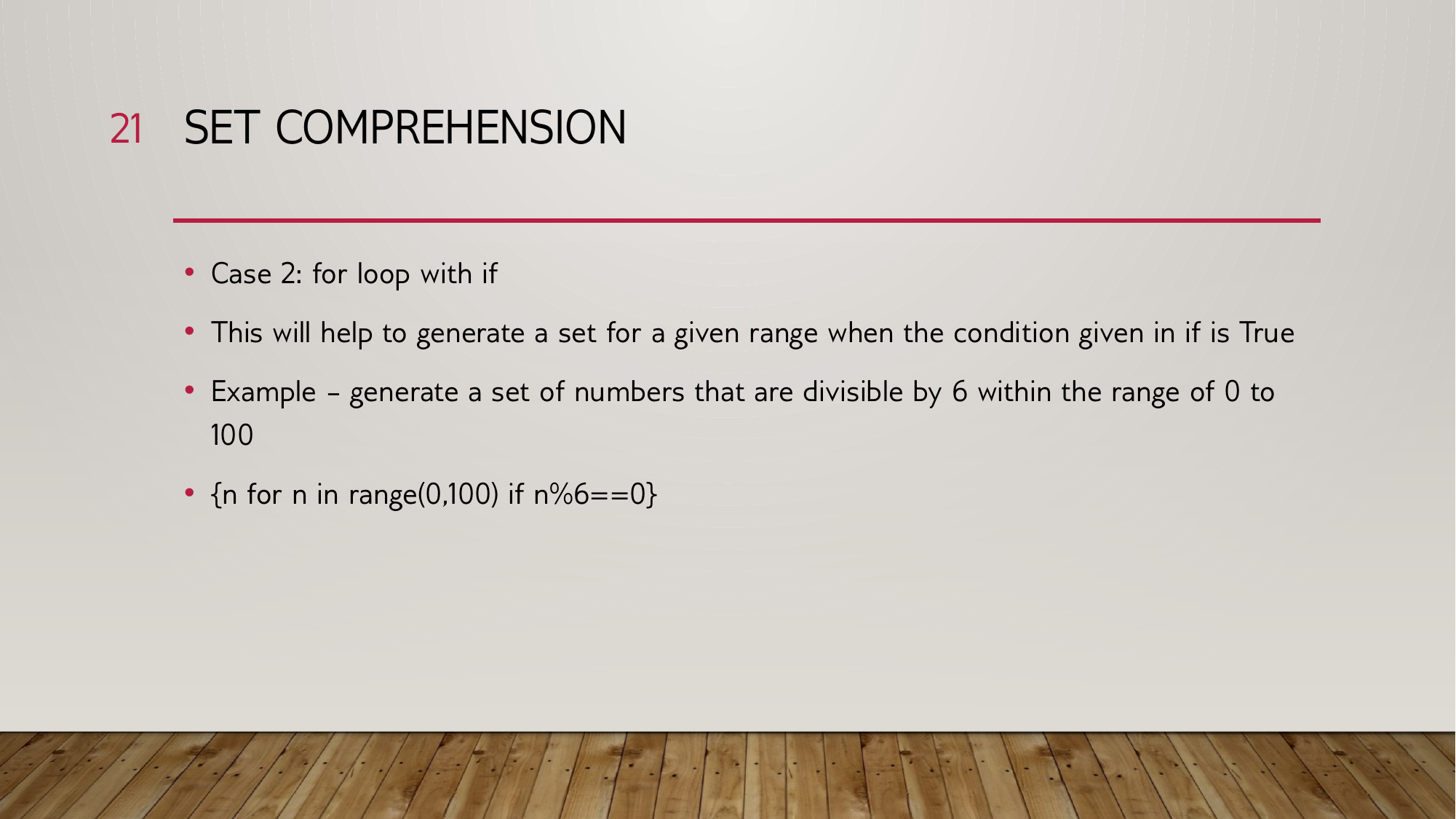

21
# SET COMPREHENSION
Case 2: for loop with if
This will help to generate a set for a given range when the condition given in if is True
Example – generate a set of numbers that are divisible by 6 within the range of 0 to 100
{n for n in range(0,100) if n%6==0}